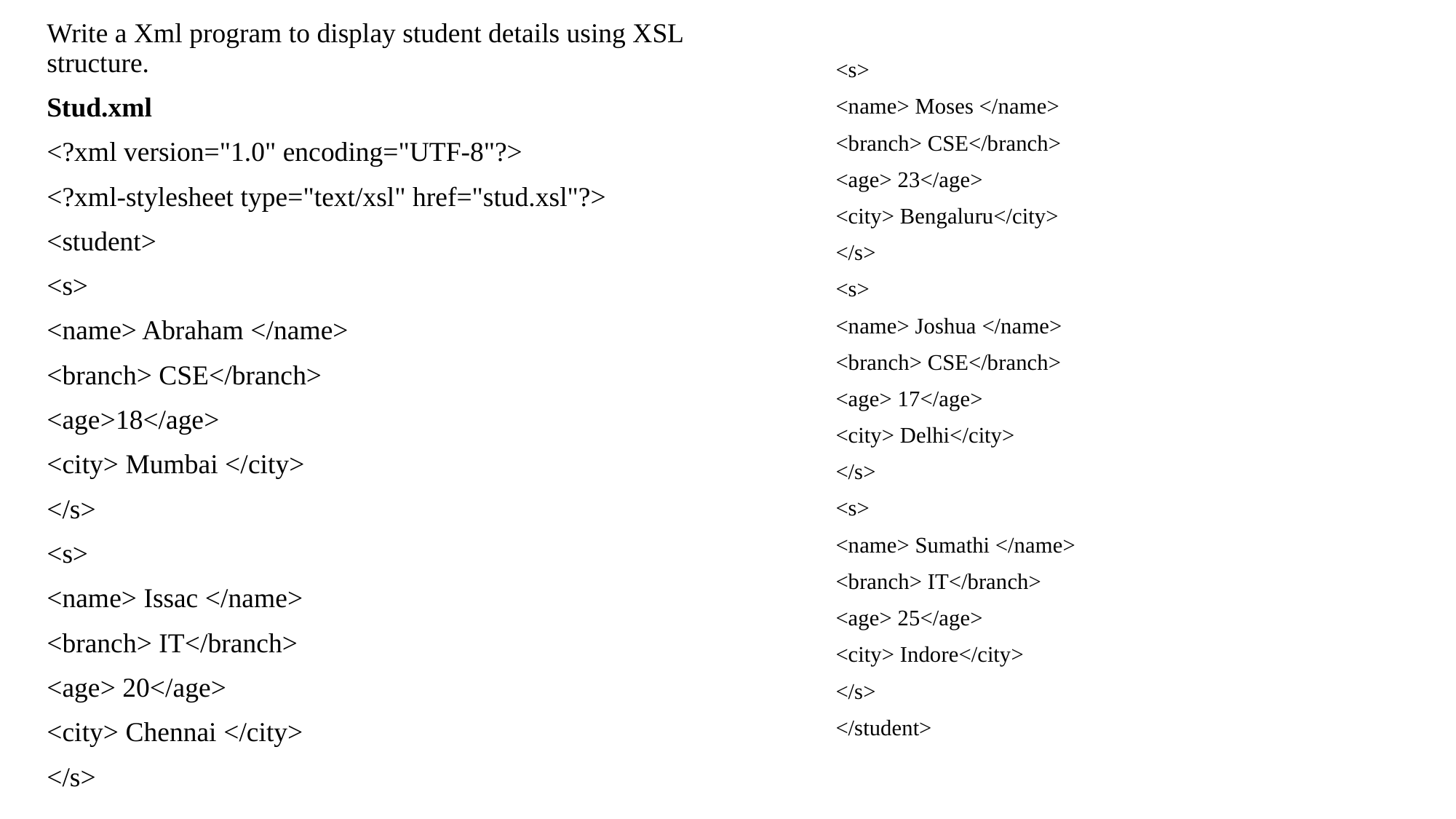

Write a Xml program to display student details using XSL structure.
Stud.xml
<?xml version="1.0" encoding="UTF-8"?>
<?xml-stylesheet type="text/xsl" href="stud.xsl"?>
<student>
<s>
<name> Abraham </name>
<branch> CSE</branch>
<age>18</age>
<city> Mumbai </city>
</s>
<s>
<name> Issac </name>
<branch> IT</branch>
<age> 20</age>
<city> Chennai </city>
</s>

<s>
<name> Moses </name>
<branch> CSE</branch>
<age> 23</age>
<city> Bengaluru</city>
</s>
<s>
<name> Joshua </name>
<branch> CSE</branch>
<age> 17</age>
<city> Delhi</city>
</s>
<s>
<name> Sumathi </name>
<branch> IT</branch>
<age> 25</age>
<city> Indore</city>
</s>
</student>